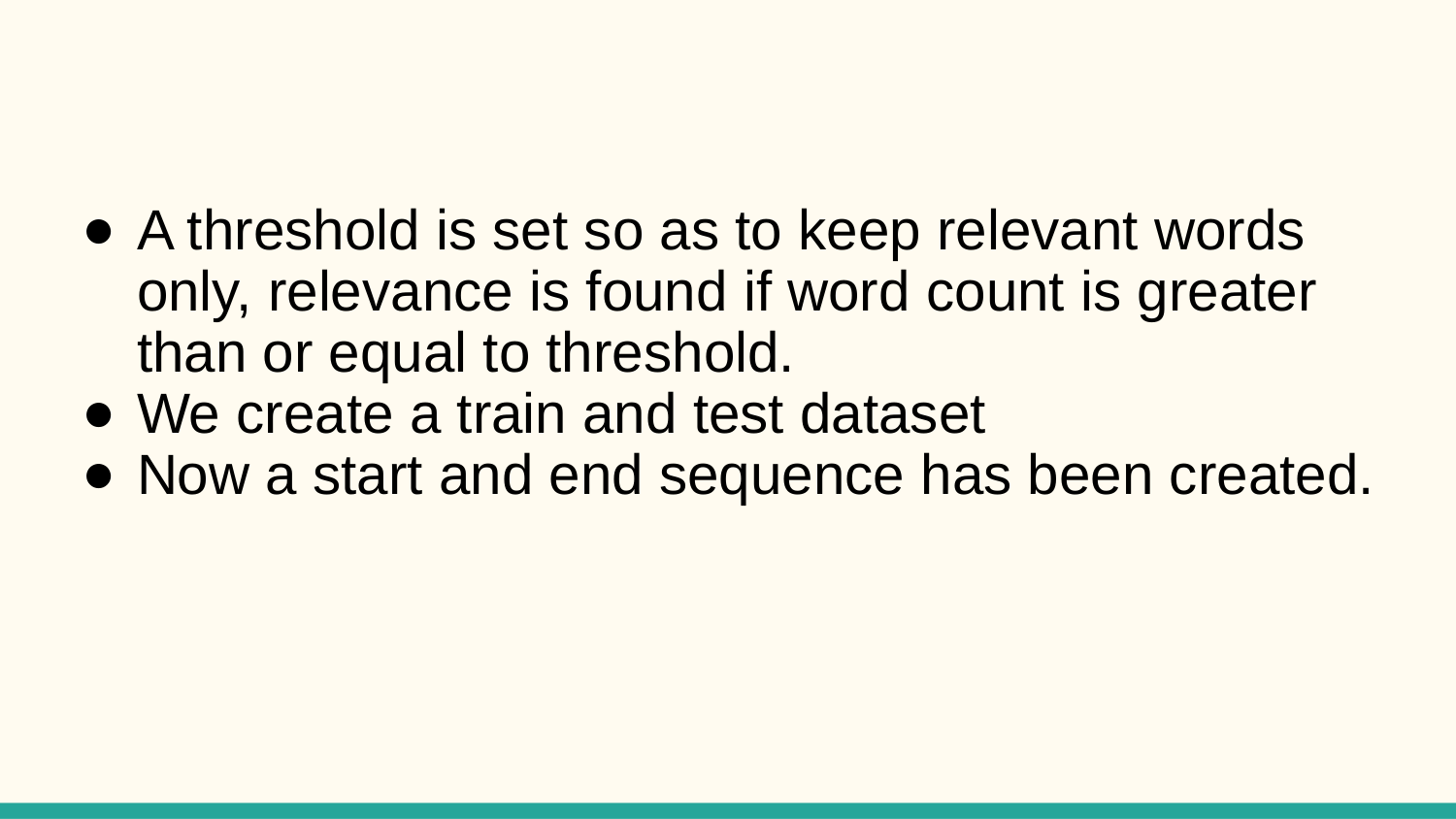

A threshold is set so as to keep relevant words only, relevance is found if word count is greater than or equal to threshold.
We create a train and test dataset
Now a start and end sequence has been created.